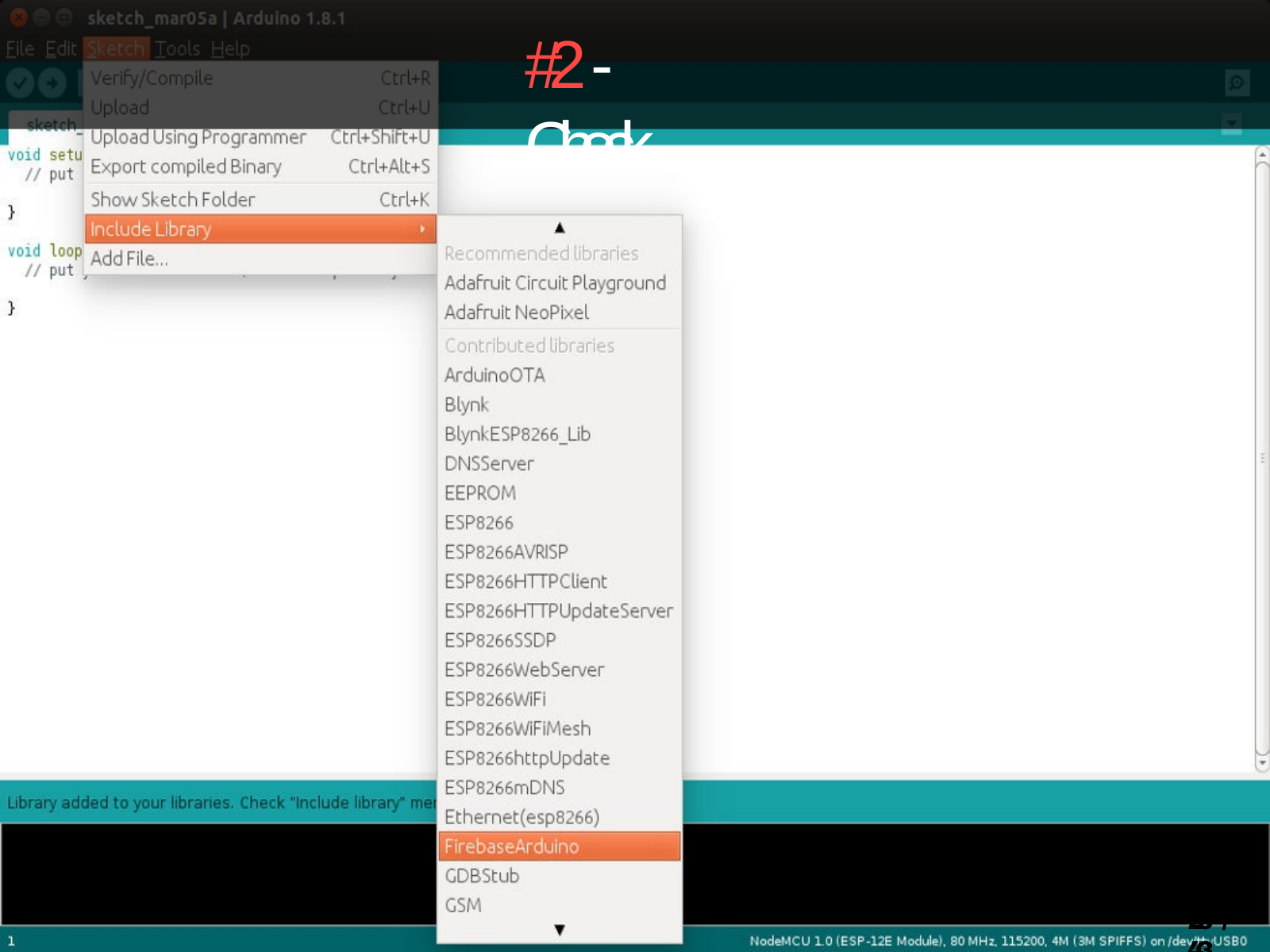

# #2 - Check
29 / 43